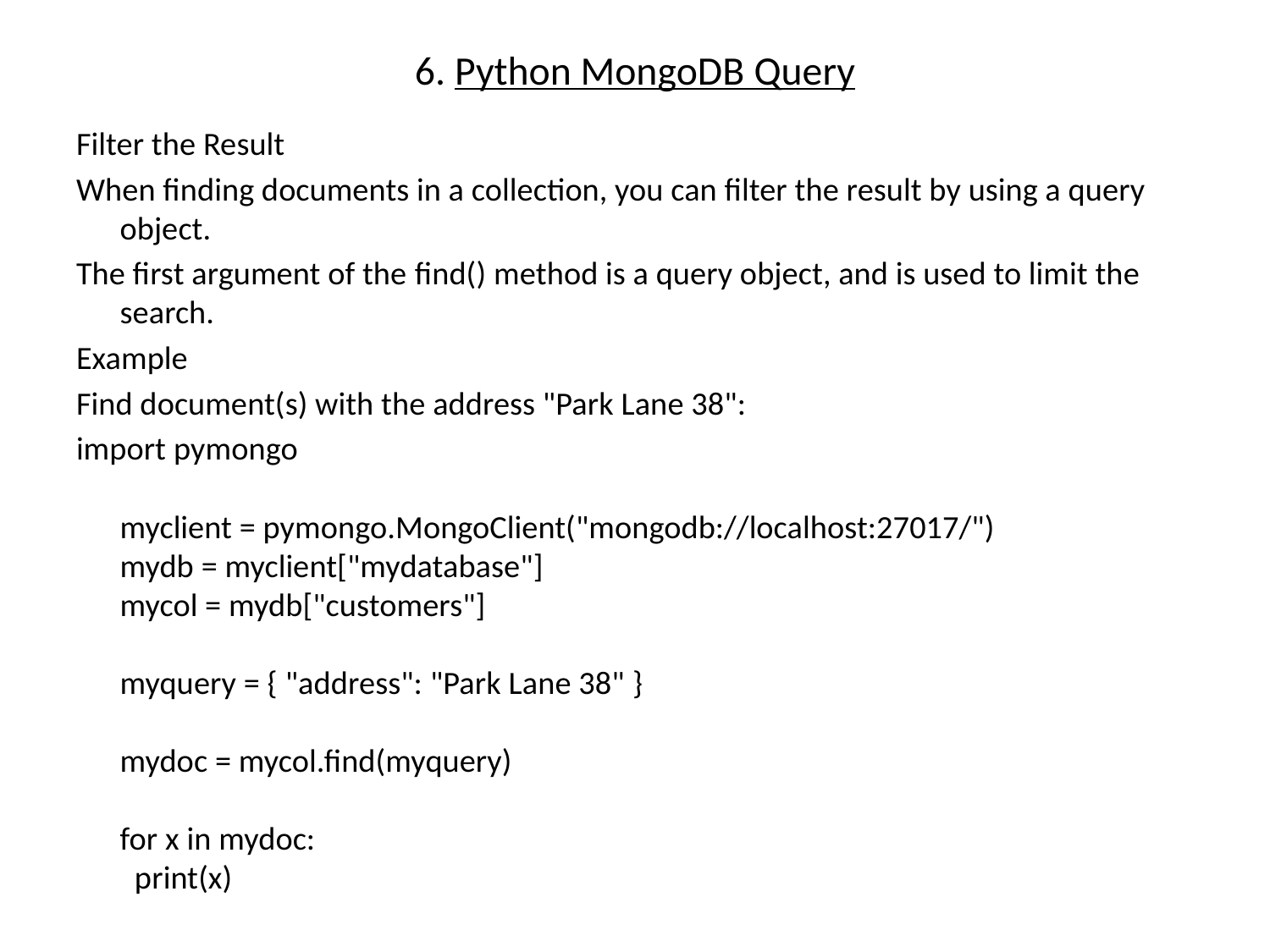

# 6. Python MongoDB Query
Filter the Result
When finding documents in a collection, you can filter the result by using a query object.
The first argument of the find() method is a query object, and is used to limit the search.
Example
Find document(s) with the address "Park Lane 38":
import pymongo
myclient = pymongo.MongoClient("mongodb://localhost:27017/")
mydb = myclient["mydatabase"]
mycol = mydb["customers"]
myquery = { "address": "Park Lane 38" }
mydoc = mycol.find(myquery)
for x in mydoc:
  print(x)